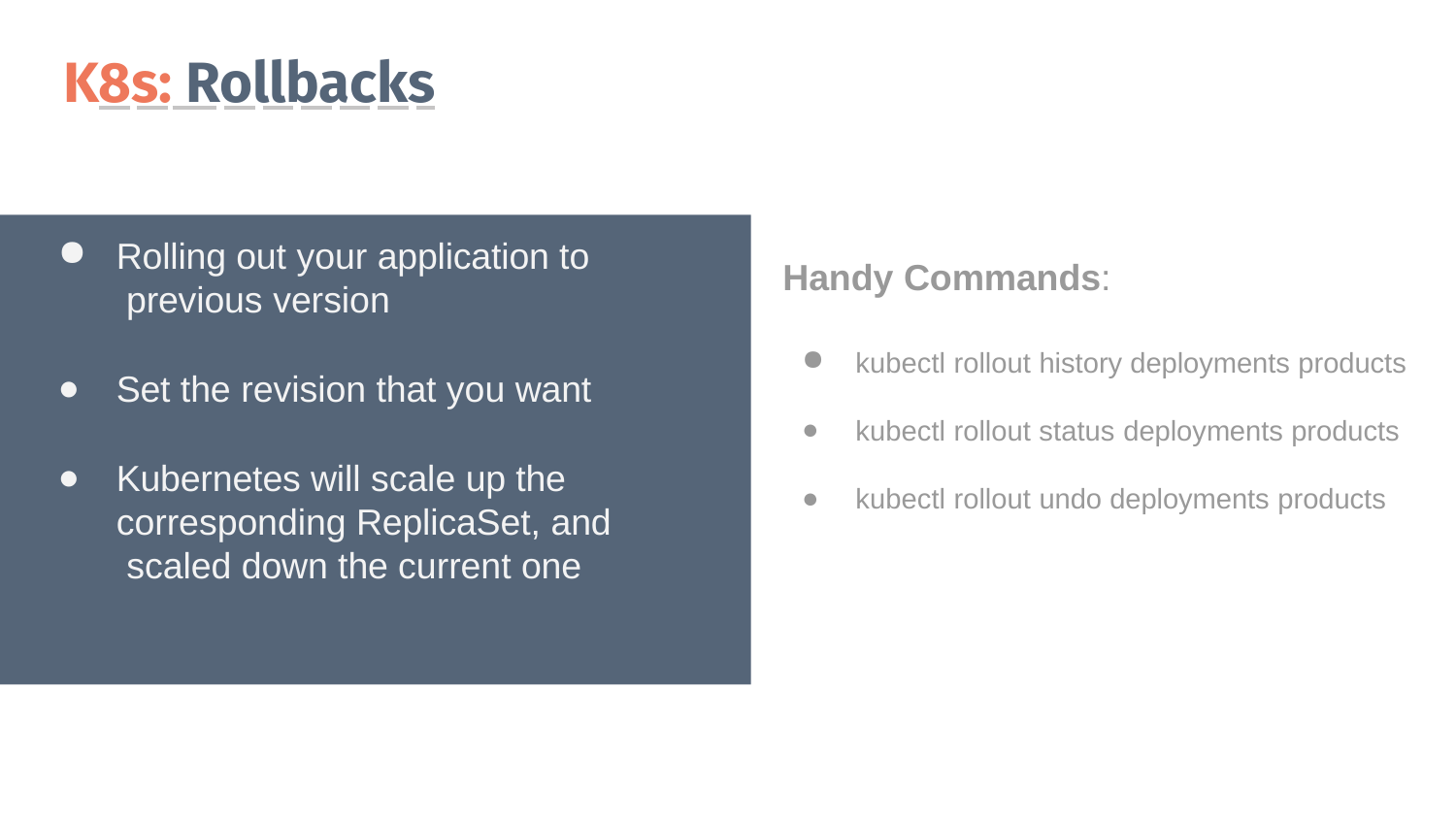

# K8s: Rollbacks

Rolling out your application to  previous version

Set the revision that you want

Kubernetes will scale up the  corresponding ReplicaSet, and  scaled down the current one
Handy Commands:

kubectl rollout history deployments products

kubectl rollout status deployments products

kubectl rollout undo deployments products